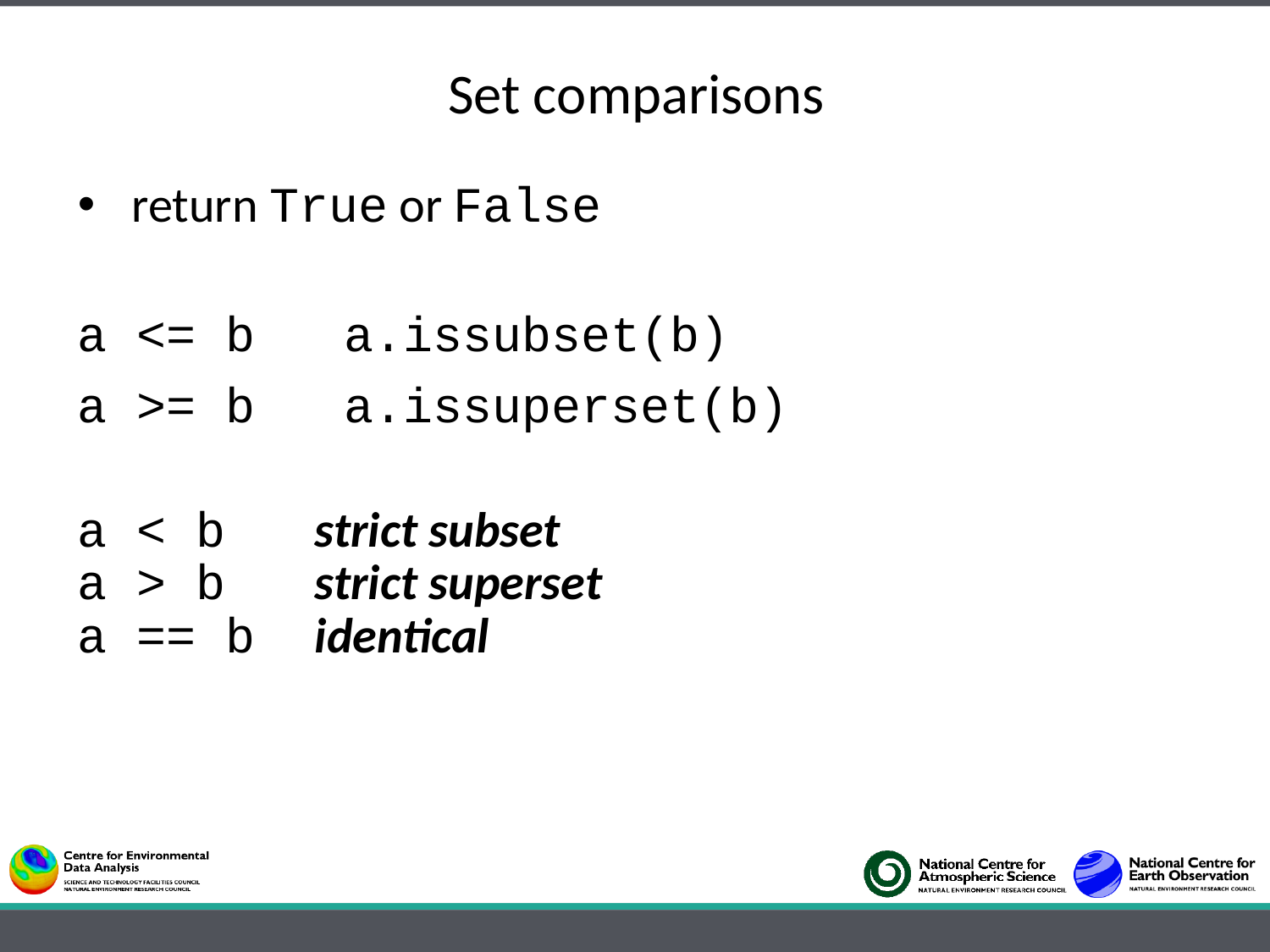

Set comparisons
  return True or False
a <= b   a.issubset(b)
a >= b   a.issuperset(b)
a < b   strict subset
a > b   strict superset
a == b  identical